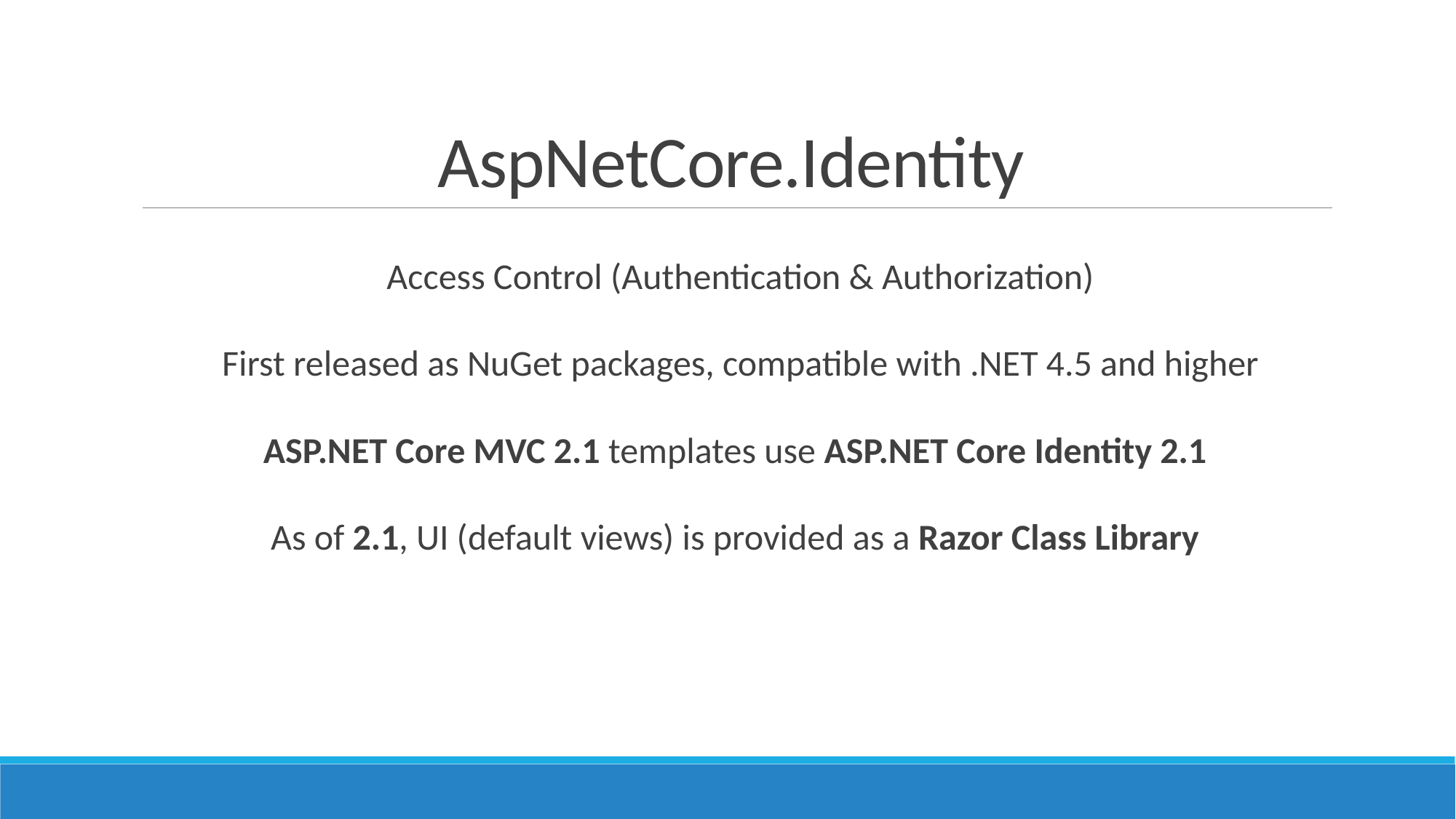

# AspNetCore.Identity
Access Control (Authentication & Authorization)
First released as NuGet packages, compatible with .NET 4.5 and higher
ASP.NET Core MVC 2.1 templates use ASP.NET Core Identity 2.1
As of 2.1, UI (default views) is provided as a Razor Class Library